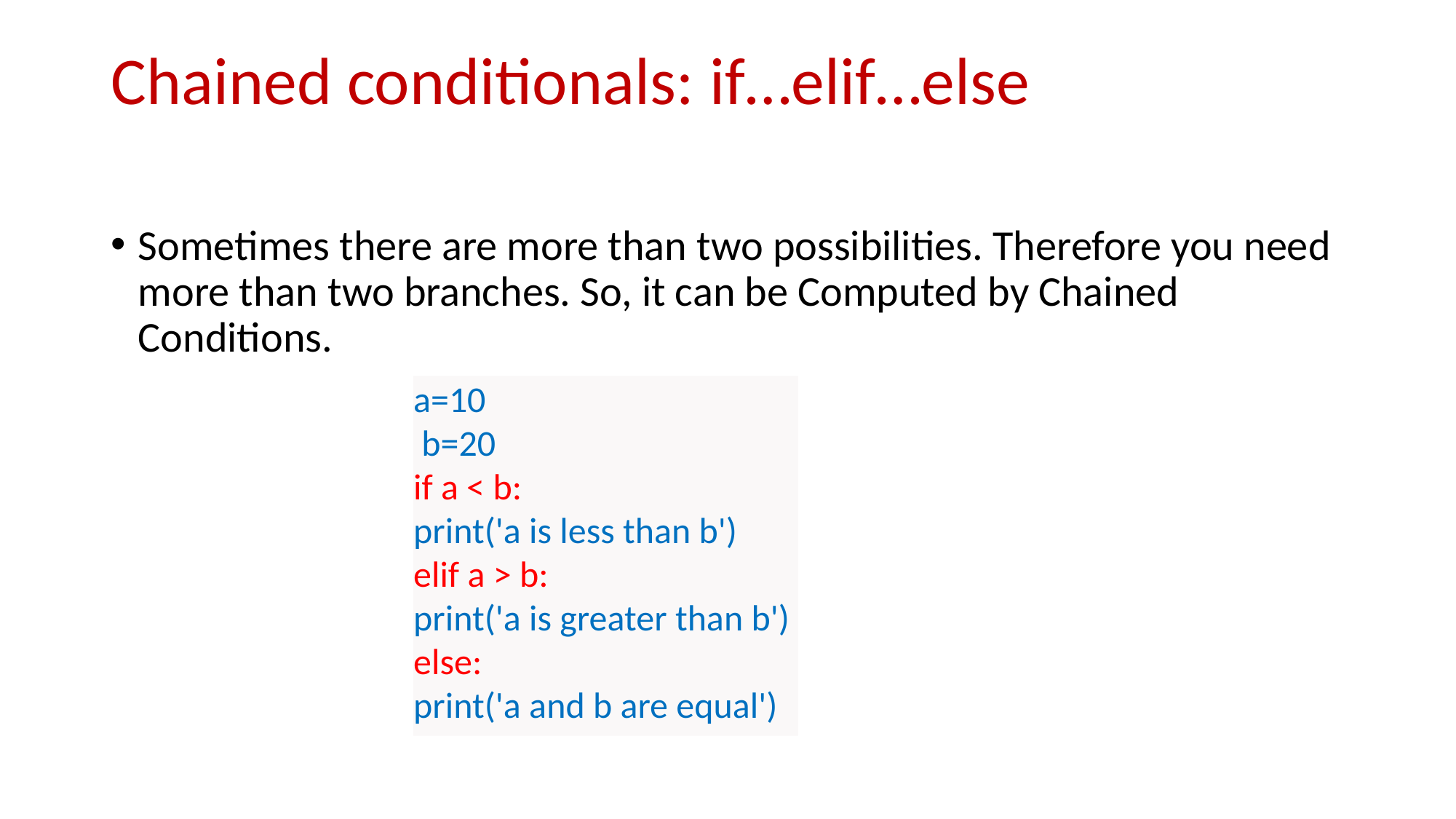

# Chained conditionals: if…elif…else
Sometimes there are more than two possibilities. Therefore you need more than two branches. So, it can be Computed by Chained Conditions.

a=10
 b=20
if a < b:
print('a is less than b')
elif a > b:
print('a is greater than b')
else:
print('a and b are equal')